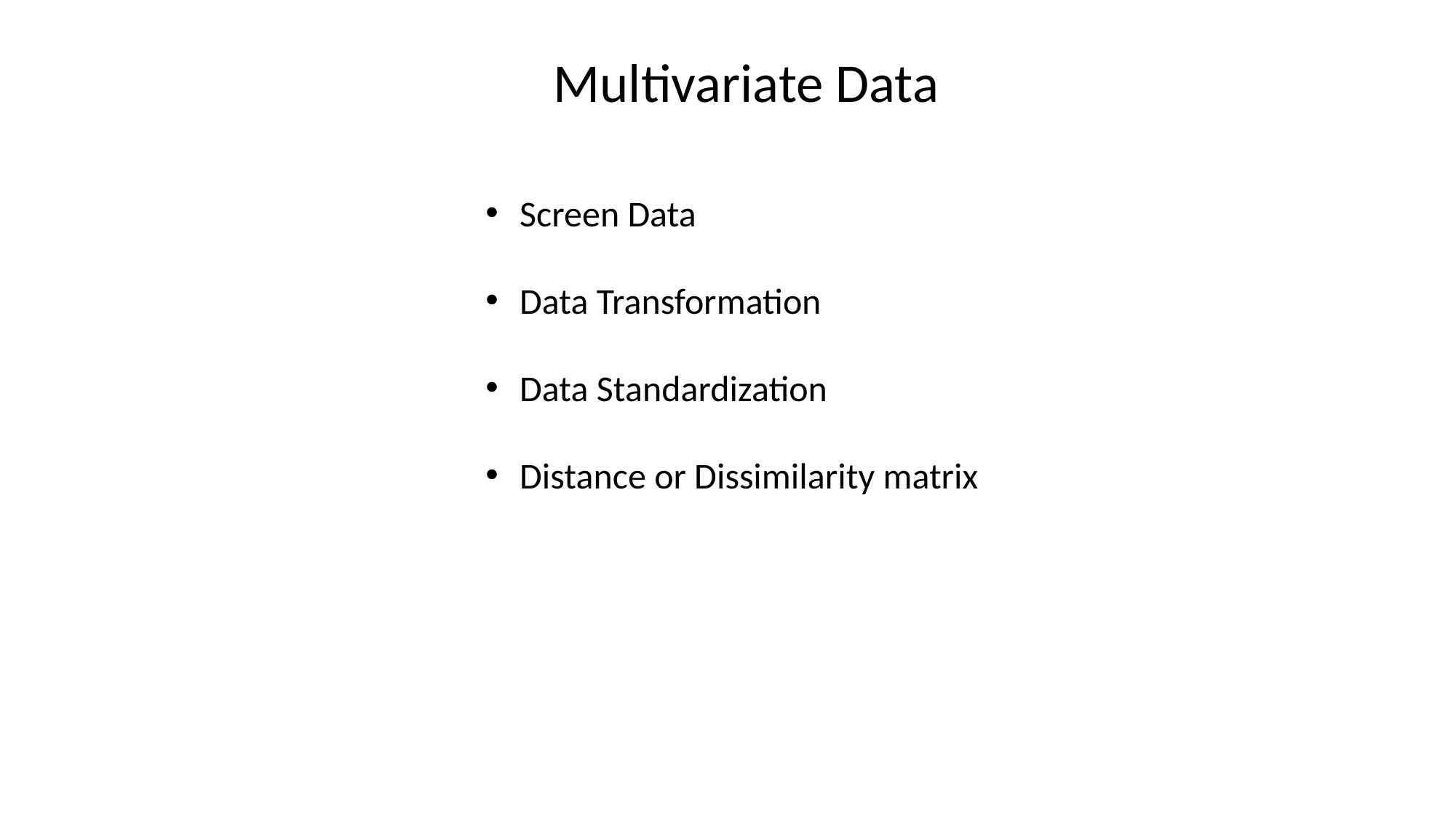

Multivariate Data
Screen Data

Data Transformation

Data Standardization

Distance or Dissimilarity matrix